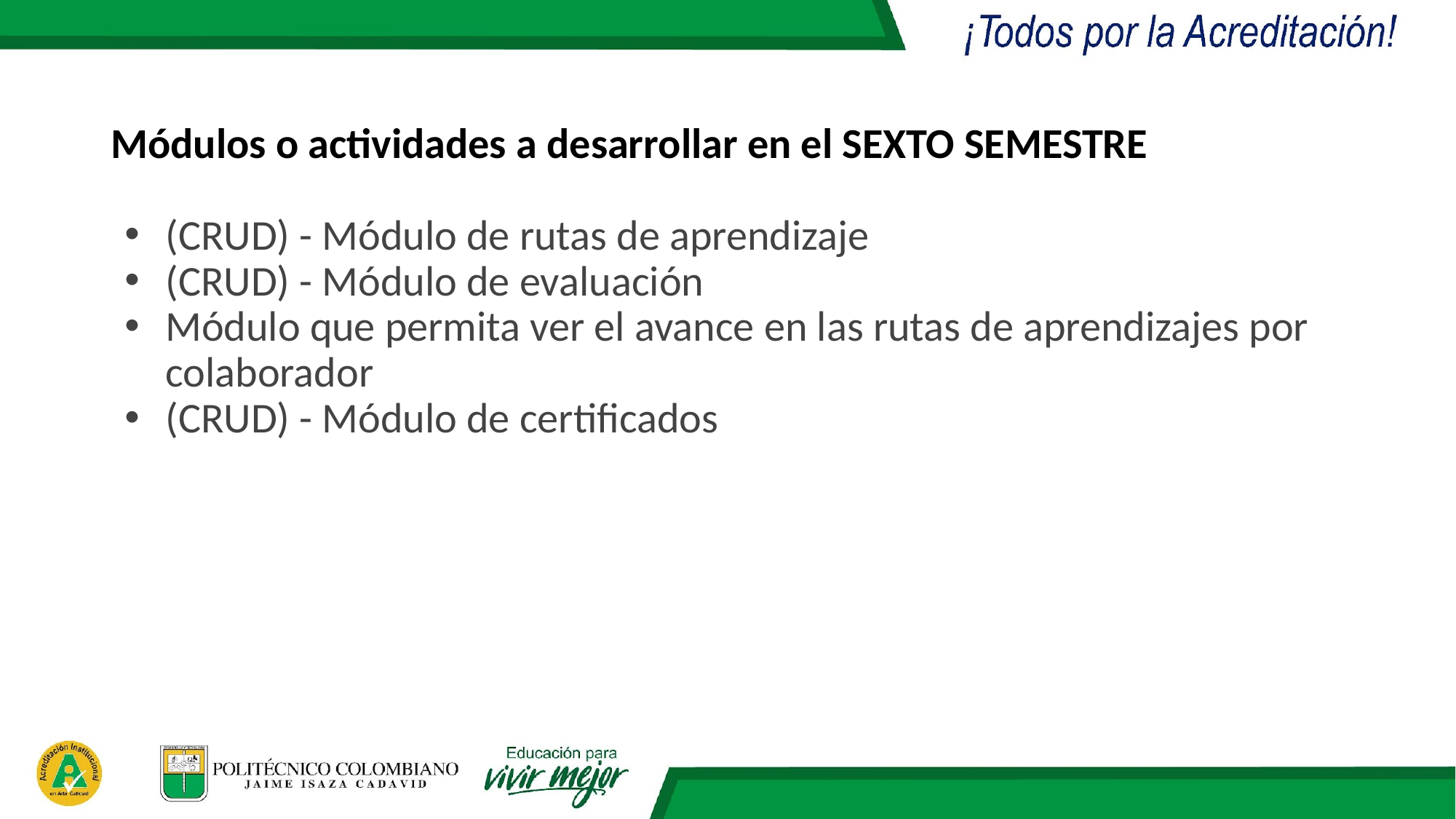

Módulos o actividades a desarrollar en el SEXTO SEMESTRE

(CRUD) - Módulo de rutas de aprendizaje
(CRUD) - Módulo de evaluación
Módulo que permita ver el avance en las rutas de aprendizajes por colaborador
(CRUD) - Módulo de certificados